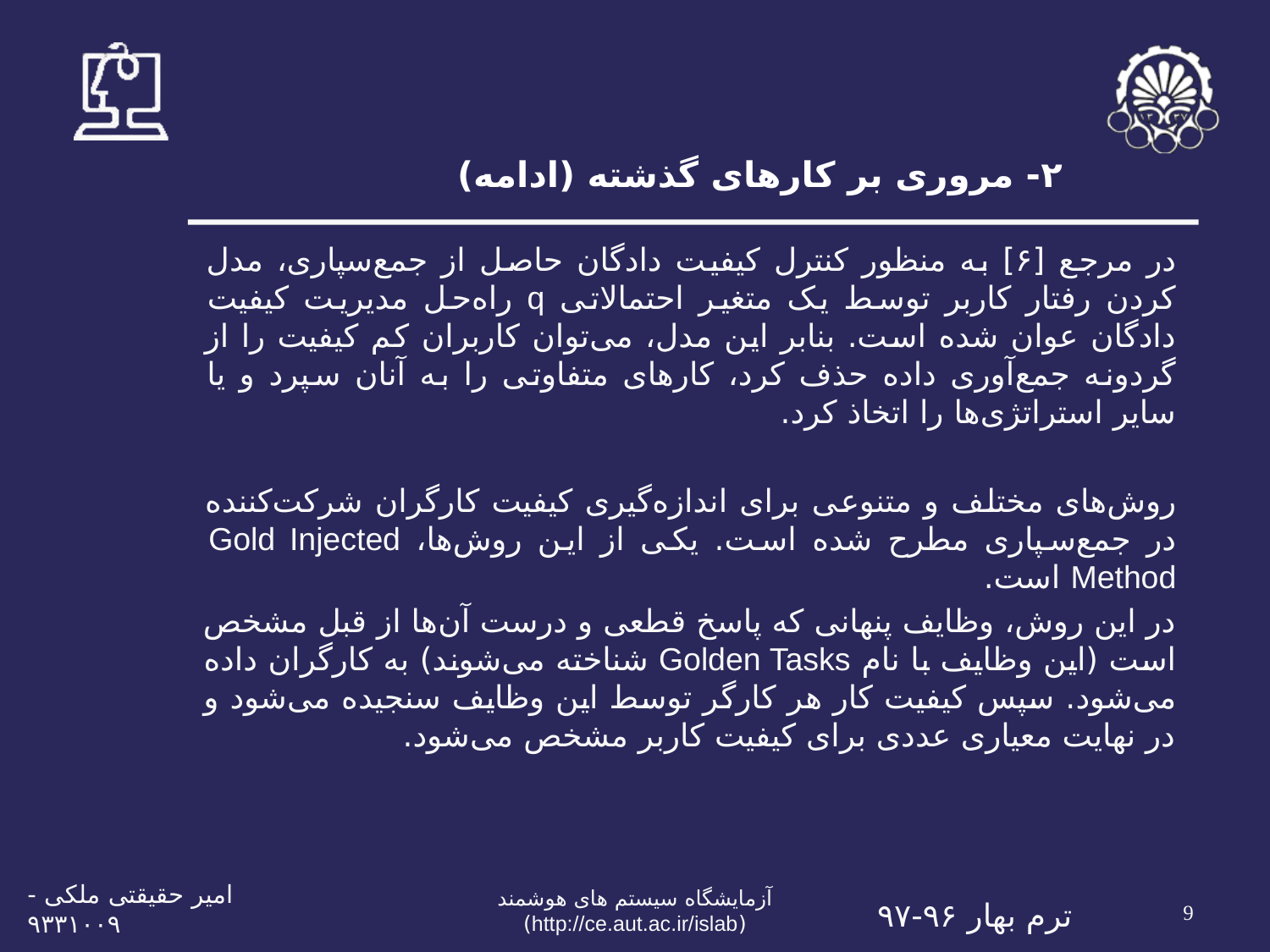

# ۲- مروری بر کارهای گذشته (ادامه)
در مرجع [۶] به منظور کنترل کیفیت دادگان حاصل از جمع‌سپاری، مدل کردن رفتار کاربر توسط یک متغیر احتمالاتی q راه‌حل مدیریت کیفیت دادگان عوان شده است. بنابر این مدل، می‌توان کاربران کم کیفیت را از گردونه جمع‌آوری داده حذف کرد، کارهای متفاوتی را به آنان سپرد و یا سایر استراتژی‌ها را اتخاذ کرد.

روش‌های مختلف و متنوعی برای اندازه‌گیری کیفیت کارگران شرکت‌کننده در جمع‌سپاری مطرح شده است. یکی از این روش‌ها، Gold Injected Method است.
در این روش، وظایف پنهانی که پاسخ قطعی و درست آن‌ها از قبل مشخص است (این وظایف با نام Golden Tasks شناخته می‌شوند) به کارگران داده می‌شود. سپس کیفیت کار هر کارگر توسط این وظایف سنجیده می‌شود و در نهایت معیاری عددی برای کیفیت کاربر مشخص می‌شود.
9
امیر حقیقتی ملکی - ۹۳۳۱۰۰۹
آزمايشگاه سيستم های هوشمند (http://ce.aut.ac.ir/islab)
ترم بهار ۹۶-۹۷